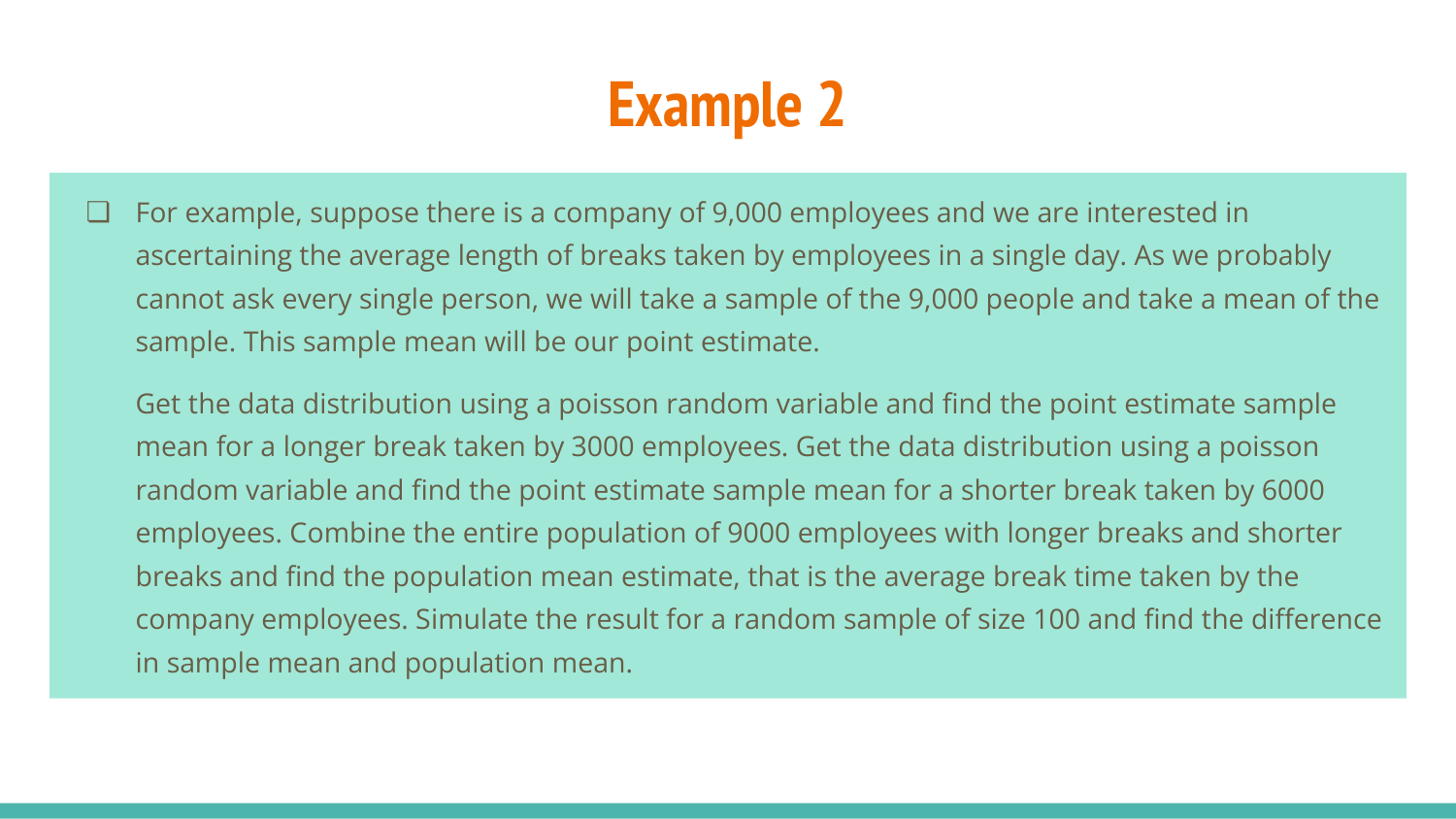

# Example 2
For example, suppose there is a company of 9,000 employees and we are interested in ascertaining the average length of breaks taken by employees in a single day. As we probably cannot ask every single person, we will take a sample of the 9,000 people and take a mean of the sample. This sample mean will be our point estimate.
Get the data distribution using a poisson random variable and find the point estimate sample mean for a longer break taken by 3000 employees. Get the data distribution using a poisson random variable and find the point estimate sample mean for a shorter break taken by 6000 employees. Combine the entire population of 9000 employees with longer breaks and shorter breaks and find the population mean estimate, that is the average break time taken by the company employees. Simulate the result for a random sample of size 100 and find the difference in sample mean and population mean.